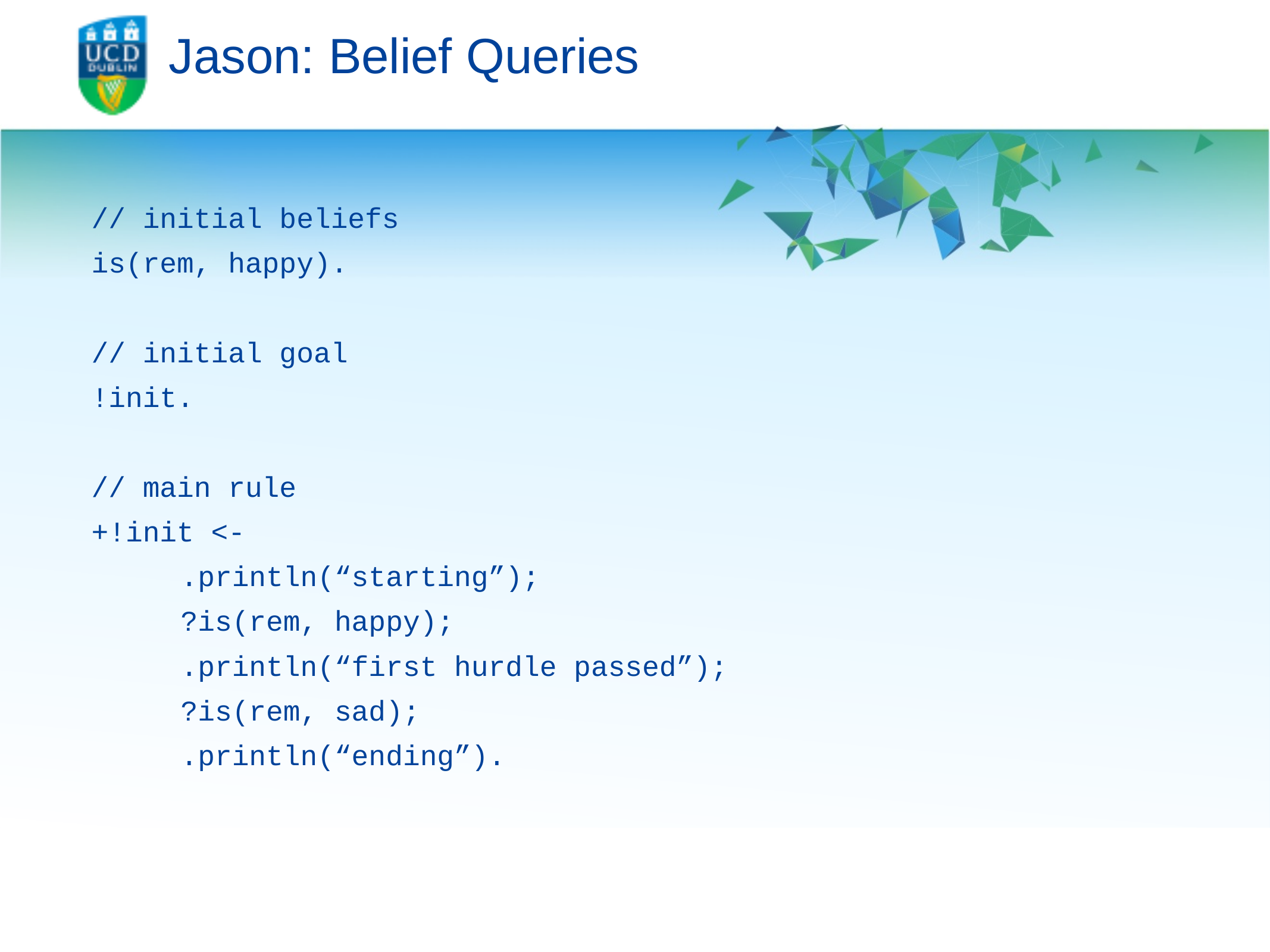

# Jason: Belief Queries
// initial beliefs
is(rem, happy).

// initial goal
!init.

// main rule
+!init <-
	.println(“starting”);
	?is(rem, happy);
	.println(“first hurdle passed”);
	?is(rem, sad);
	.println(“ending”).